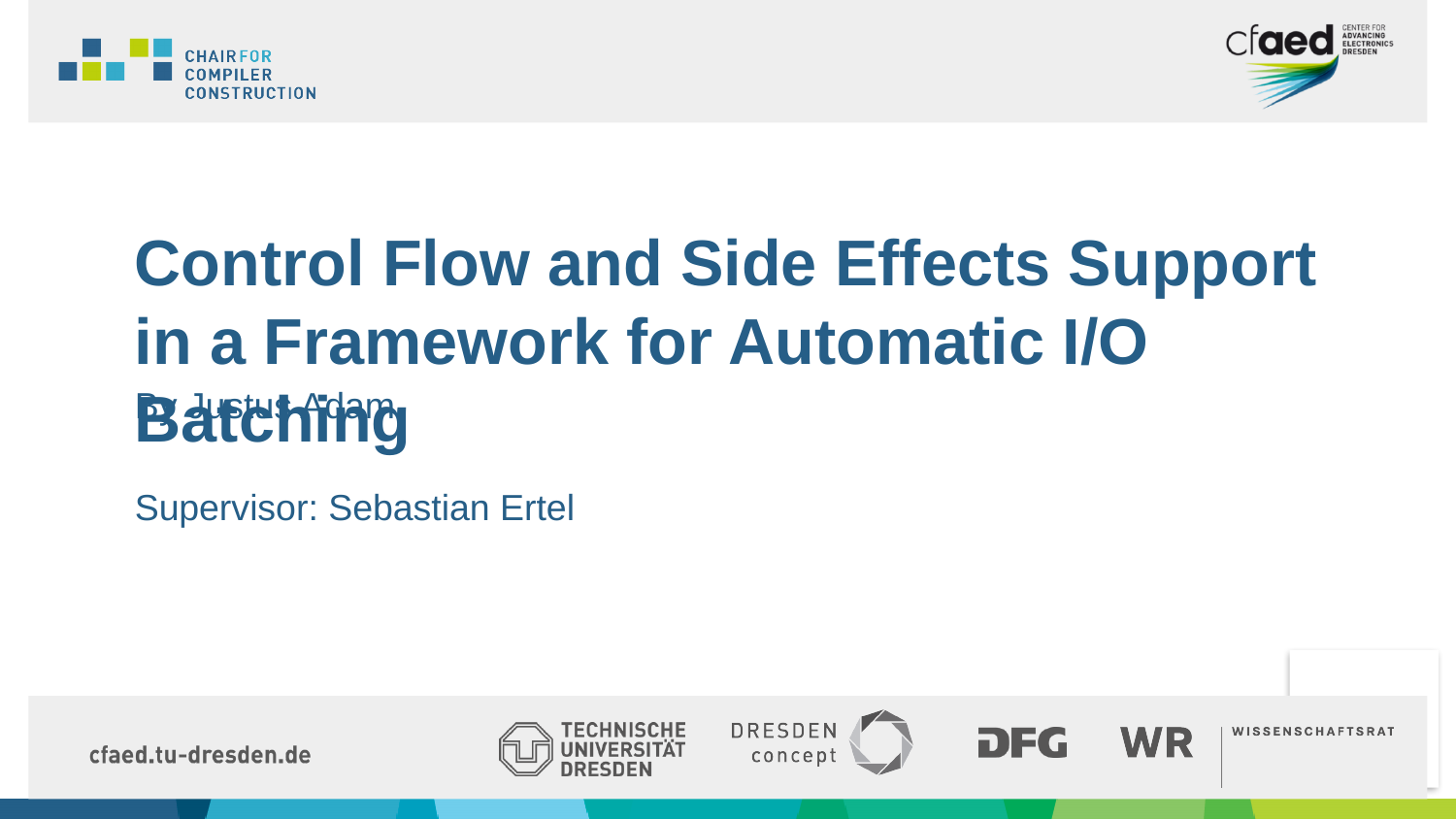

# Control Flow and Side Effects Support in a Framework for Automatic I/O Batching
By Justus Adam

Supervisor: Sebastian Ertel